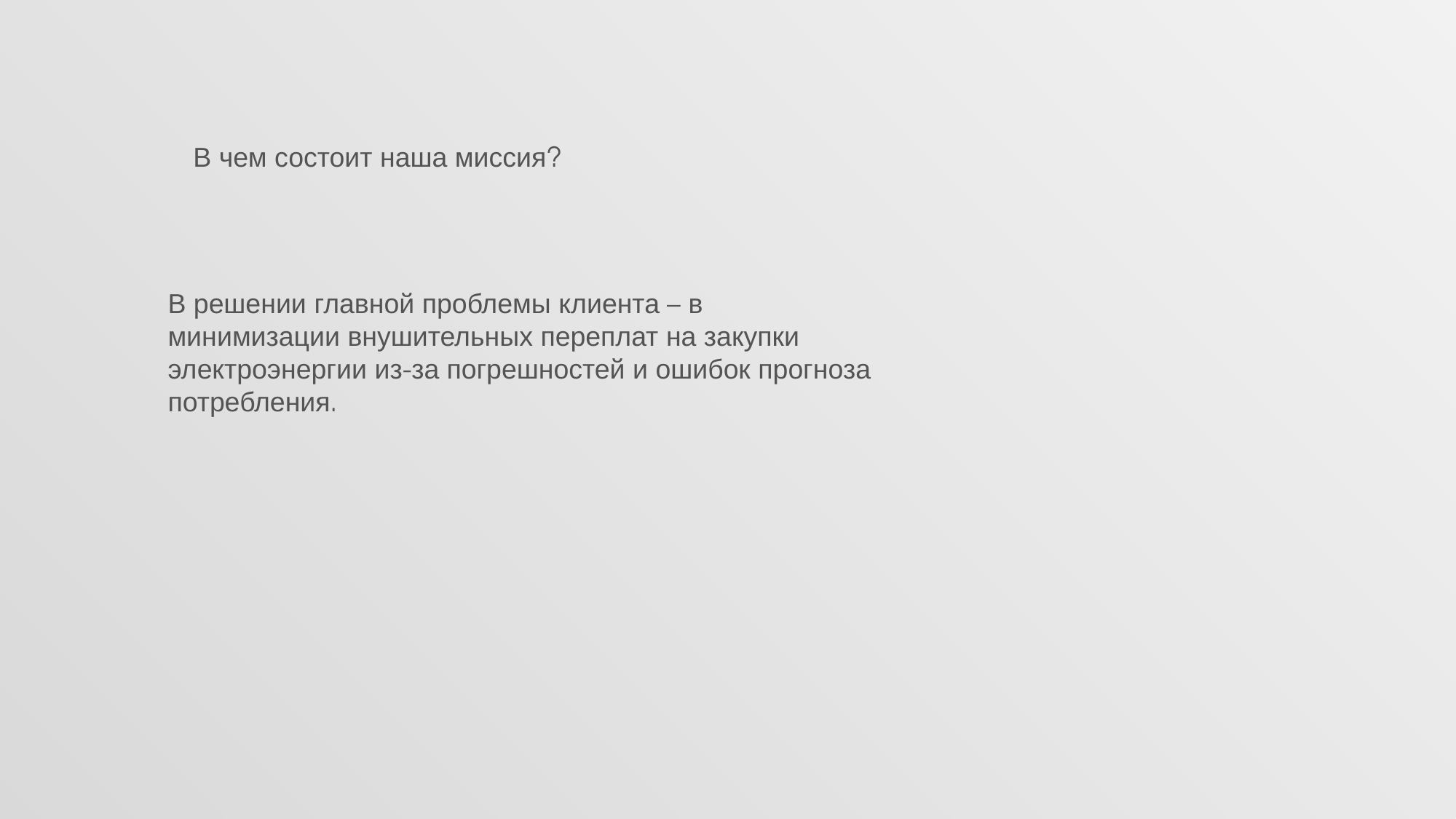

В чем состоит наша миссия?
В решении главной проблемы клиента – в минимизации внушительных переплат на закупки электроэнергии из-за погрешностей и ошибок прогноза потребления.